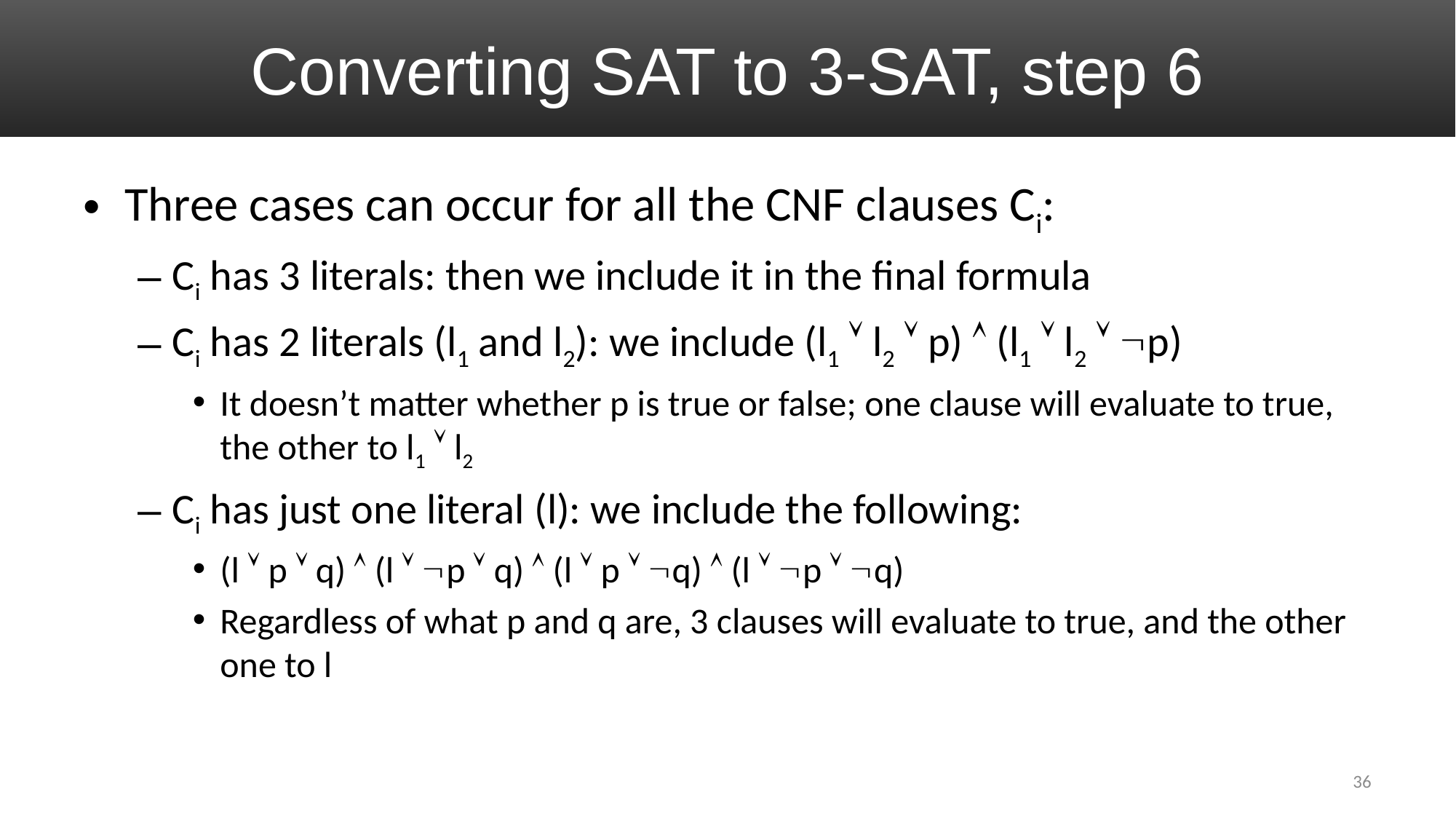

# Converting SAT to 3-SAT, step 6
Three cases can occur for all the CNF clauses Ci:
Ci has 3 literals: then we include it in the final formula
Ci has 2 literals (l1 and l2): we include (l1 ∨ l2 ∨ p) ∧ (l1 ∨ l2 ∨ ¬p)
It doesn’t matter whether p is true or false; one clause will evaluate to true, the other to l1 ∨ l2
Ci has just one literal (l): we include the following:
(l ∨ p ∨ q) ∧ (l ∨ ¬p ∨ q) ∧ (l ∨ p ∨ ¬q) ∧ (l ∨ ¬p ∨ ¬q)
Regardless of what p and q are, 3 clauses will evaluate to true, and the other one to l

36